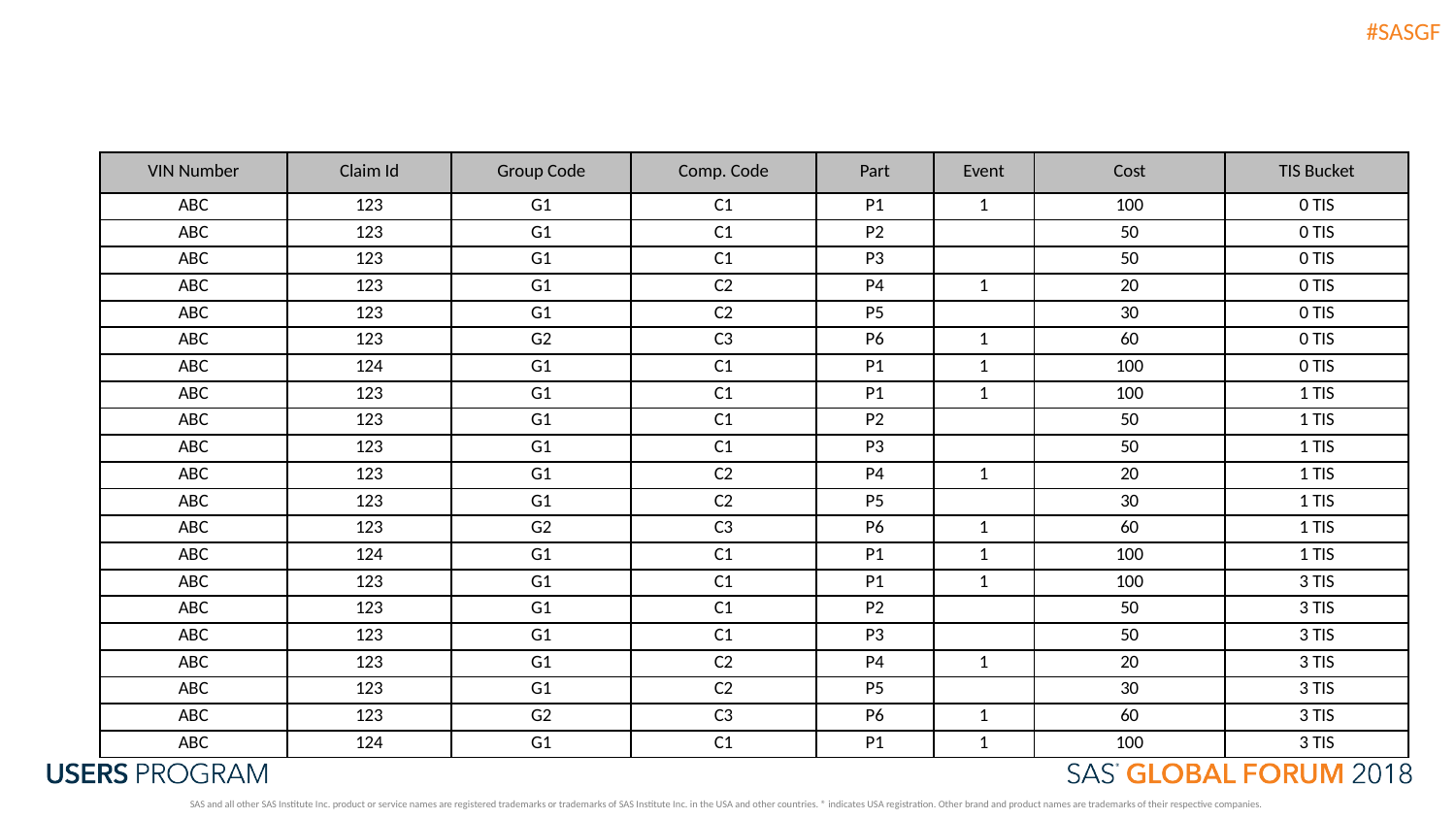

#

| VIN Number | Claim Id | Group Code | Comp. Code | Part | Event | Cost | TIS Bucket |
| --- | --- | --- | --- | --- | --- | --- | --- |
| ABC | 123 | G1 | C1 | P1 | 1 | 100 | 0 TIS |
| ABC | 123 | G1 | C1 | P2 |  | 50 | 0 TIS |
| ABC | 123 | G1 | C1 | P3 |  | 50 | 0 TIS |
| ABC | 123 | G1 | C2 | P4 | 1 | 20 | 0 TIS |
| ABC | 123 | G1 | C2 | P5 |  | 30 | 0 TIS |
| ABC | 123 | G2 | C3 | P6 | 1 | 60 | 0 TIS |
| ABC | 124 | G1 | C1 | P1 | 1 | 100 | 0 TIS |
| ABC | 123 | G1 | C1 | P1 | 1 | 100 | 1 TIS |
| ABC | 123 | G1 | C1 | P2 |  | 50 | 1 TIS |
| ABC | 123 | G1 | C1 | P3 |  | 50 | 1 TIS |
| ABC | 123 | G1 | C2 | P4 | 1 | 20 | 1 TIS |
| ABC | 123 | G1 | C2 | P5 |  | 30 | 1 TIS |
| ABC | 123 | G2 | C3 | P6 | 1 | 60 | 1 TIS |
| ABC | 124 | G1 | C1 | P1 | 1 | 100 | 1 TIS |
| ABC | 123 | G1 | C1 | P1 | 1 | 100 | 3 TIS |
| ABC | 123 | G1 | C1 | P2 |  | 50 | 3 TIS |
| ABC | 123 | G1 | C1 | P3 |  | 50 | 3 TIS |
| ABC | 123 | G1 | C2 | P4 | 1 | 20 | 3 TIS |
| ABC | 123 | G1 | C2 | P5 |  | 30 | 3 TIS |
| ABC | 123 | G2 | C3 | P6 | 1 | 60 | 3 TIS |
| ABC | 124 | G1 | C1 | P1 | 1 | 100 | 3 TIS |